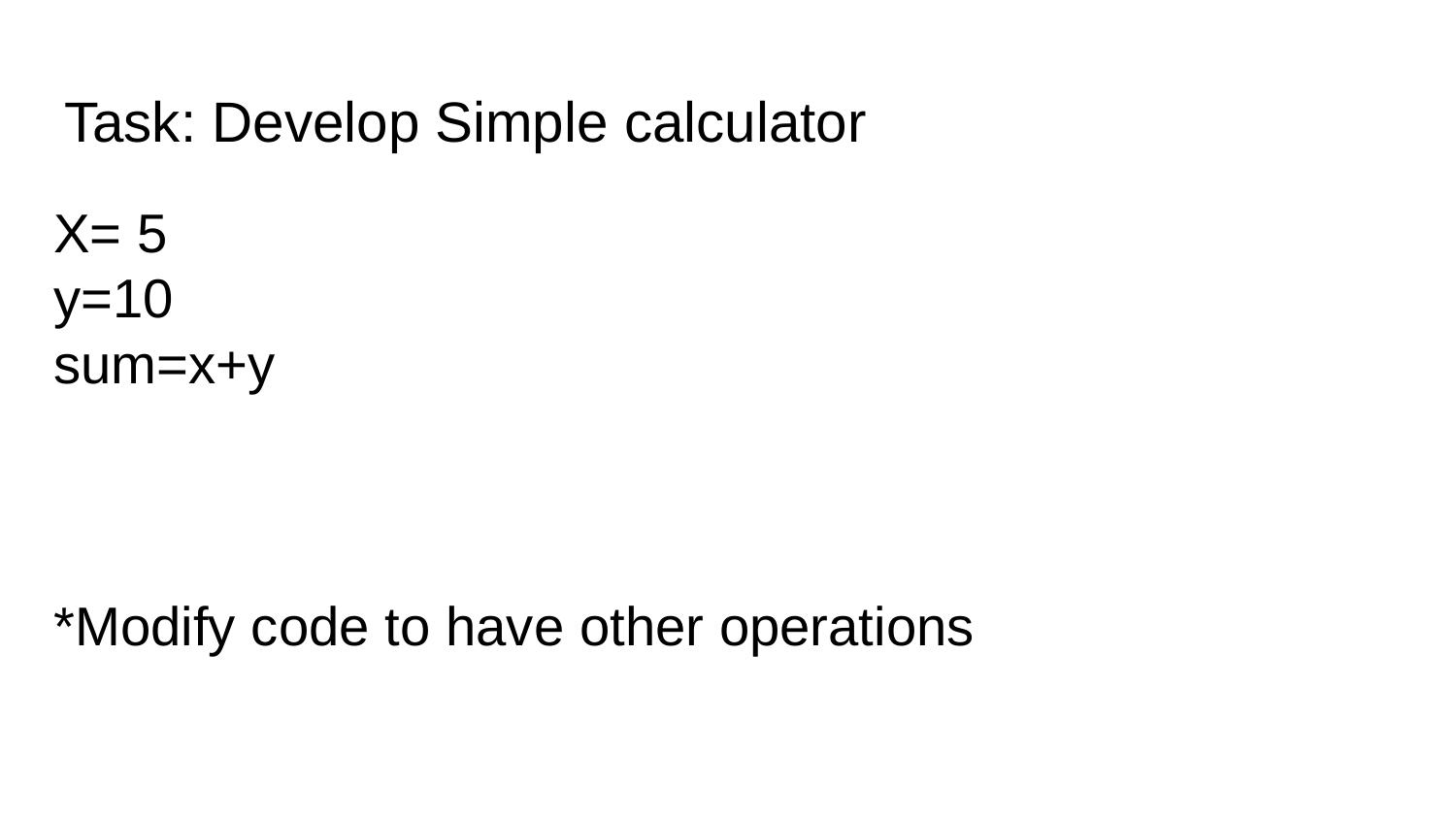

# Task: Develop Simple calculator
X= 5
y=10
sum=x+y

*Modify code to have other operations